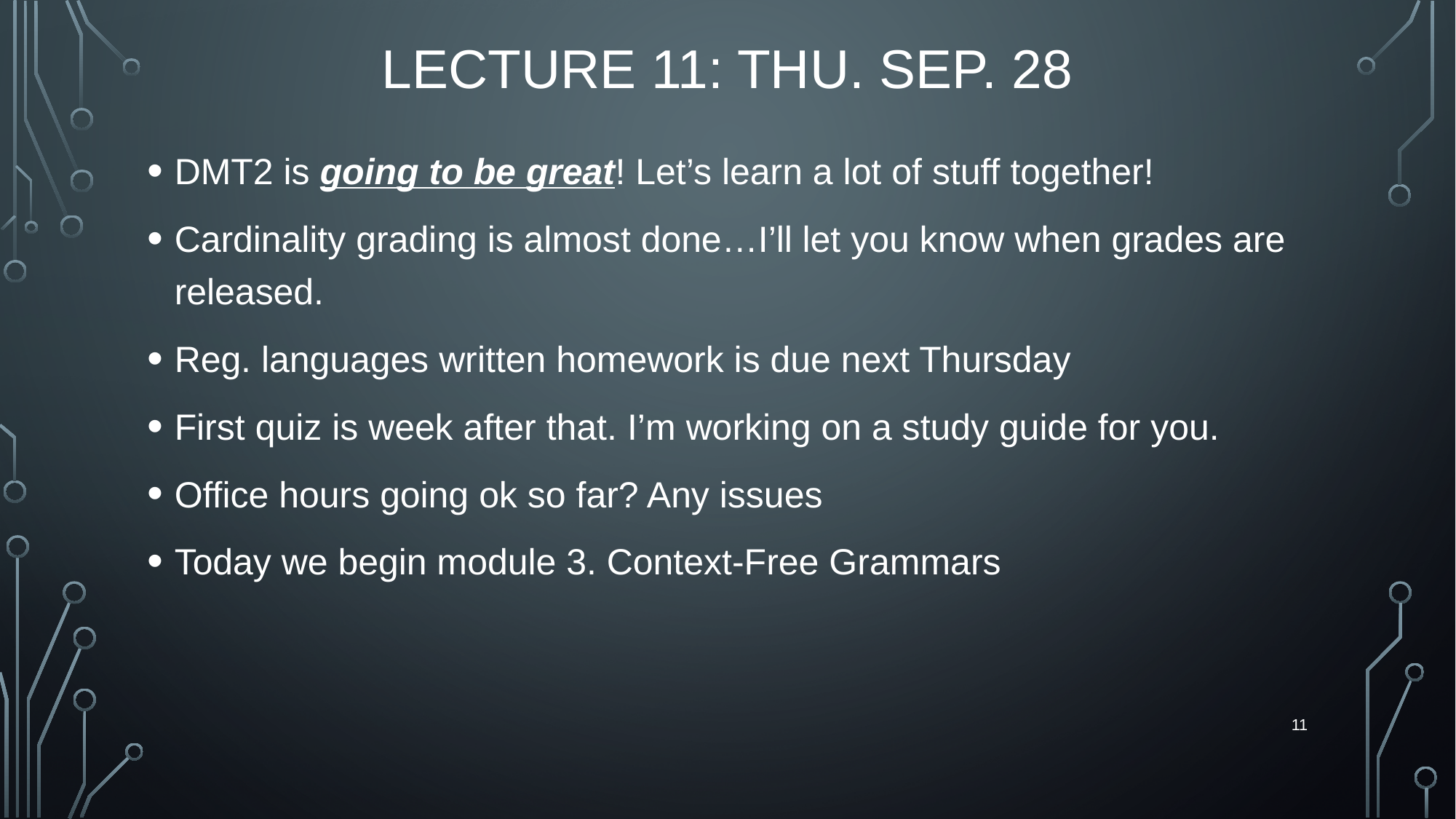

# Lecture 11: THu. Sep. 28
DMT2 is going to be great! Let’s learn a lot of stuff together!
Cardinality grading is almost done…I’ll let you know when grades are released.
Reg. languages written homework is due next Thursday
First quiz is week after that. I’m working on a study guide for you.
Office hours going ok so far? Any issues
Today we begin module 3. Context-Free Grammars
11